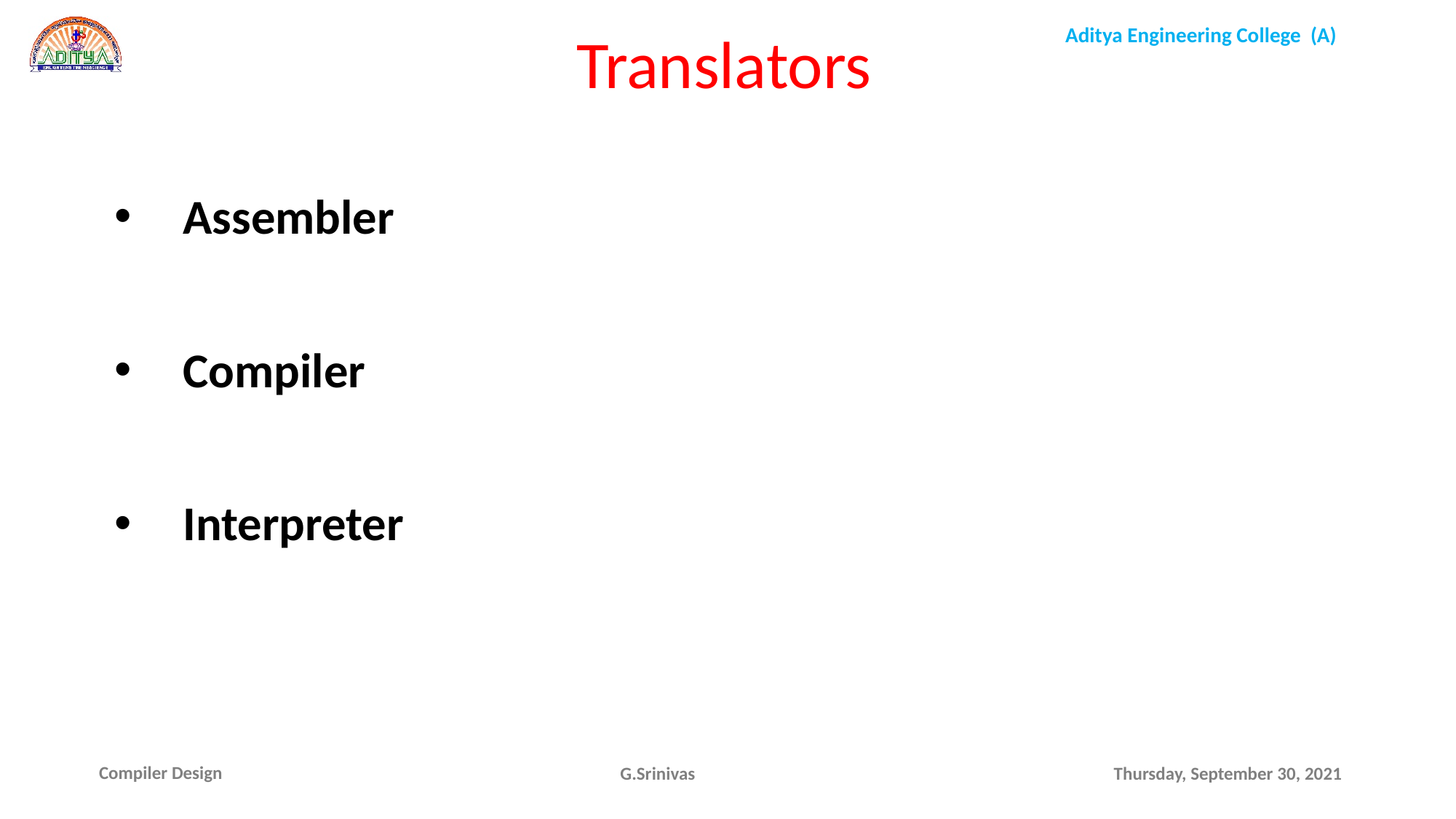

Translators
Assembler

Compiler

Interpreter
G.Srinivas
Thursday, September 30, 2021